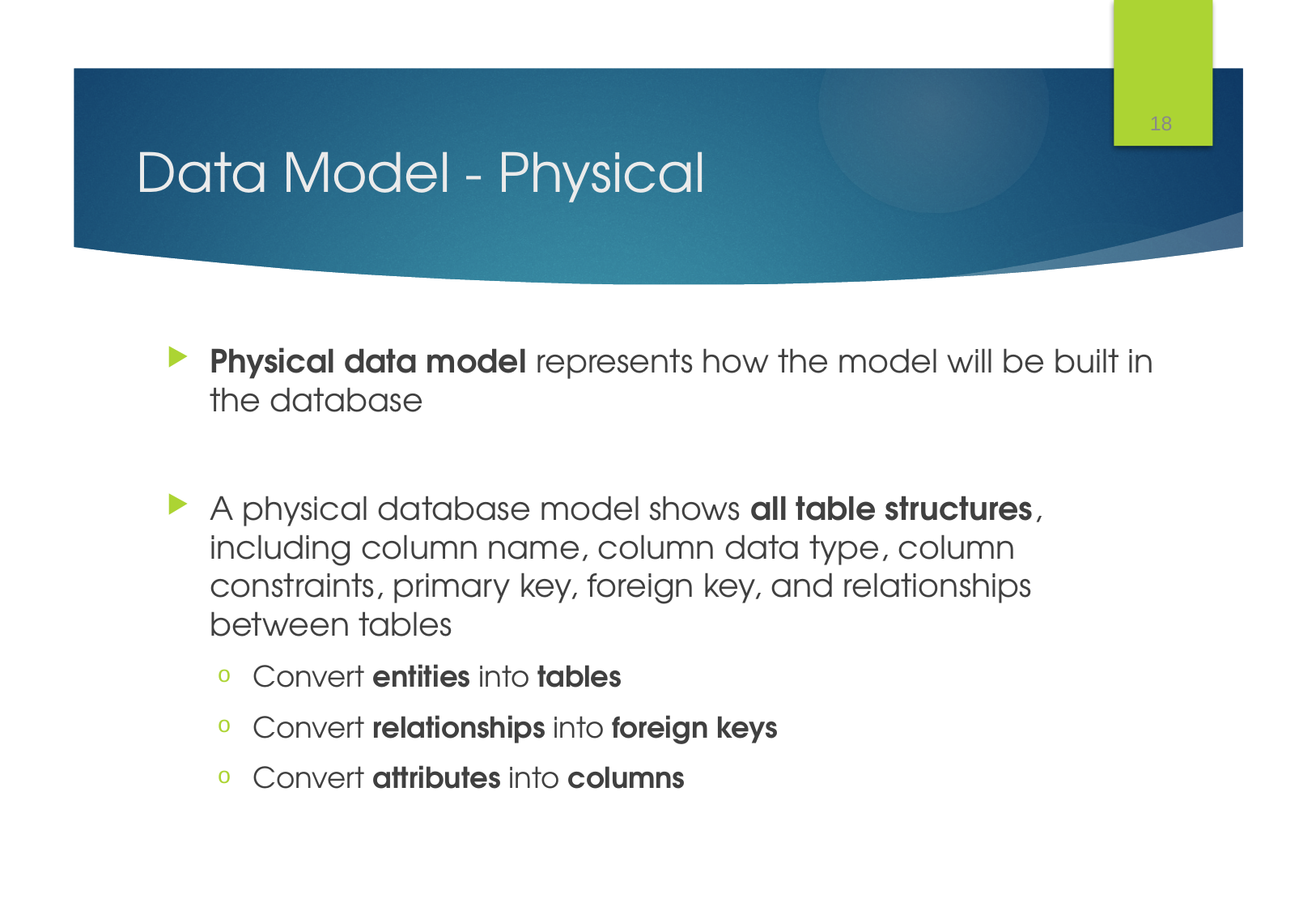

18
# Data Model - Physical
Physical data model represents how the model will be built in the database

A physical database model shows all table structures, including column name, column data type, column constraints, primary key, foreign key, and relationships between tables
Convert entities into tables
Convert relationships into foreign keys
Convert attributes into columns